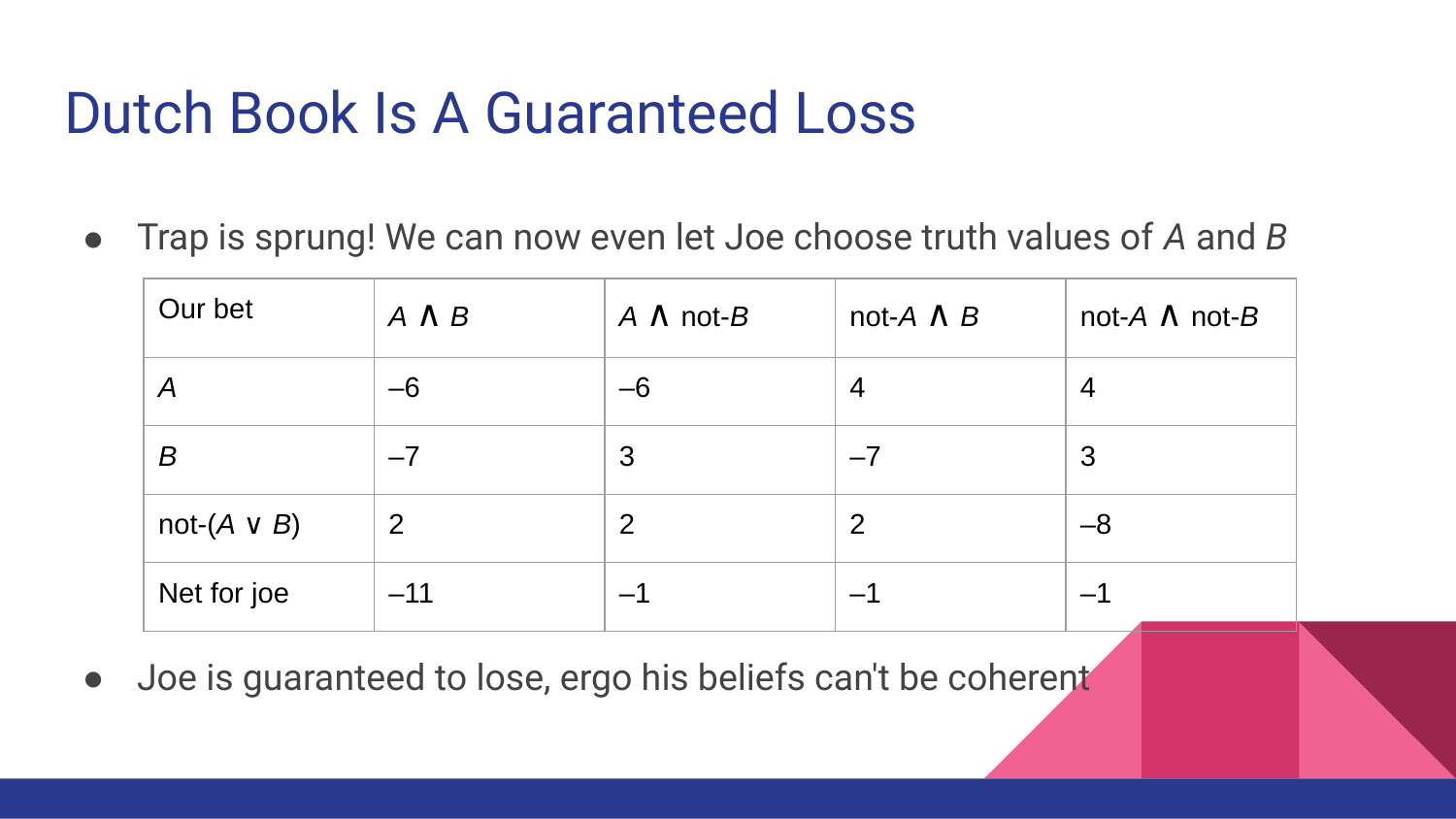

# Dutch Book Is A Guaranteed Loss
Trap is sprung! We can now even let Joe choose truth values of A and B

Joe is guaranteed to lose, ergo his beliefs can't be coherent
| Our bet | A ∧ B | A ∧ not-B | not-A ∧ B | not-A ∧ not-B |
| --- | --- | --- | --- | --- |
| A | –6 | –6 | 4 | 4 |
| B | –7 | 3 | –7 | 3 |
| not-(A ∨ B) | 2 | 2 | 2 | –8 |
| Net for joe | –11 | –1 | –1 | –1 |